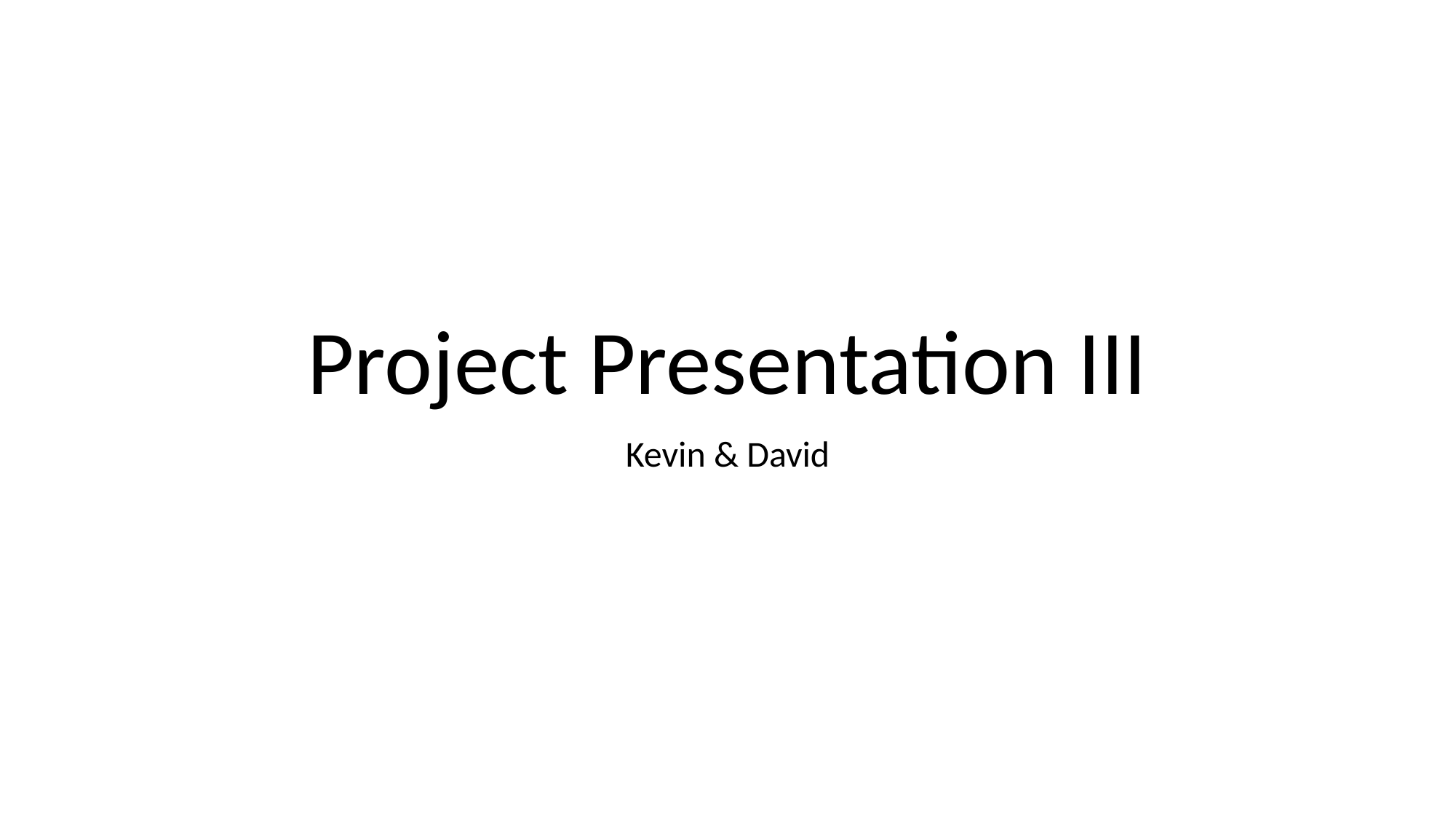

# Project Presentation III
Kevin & David